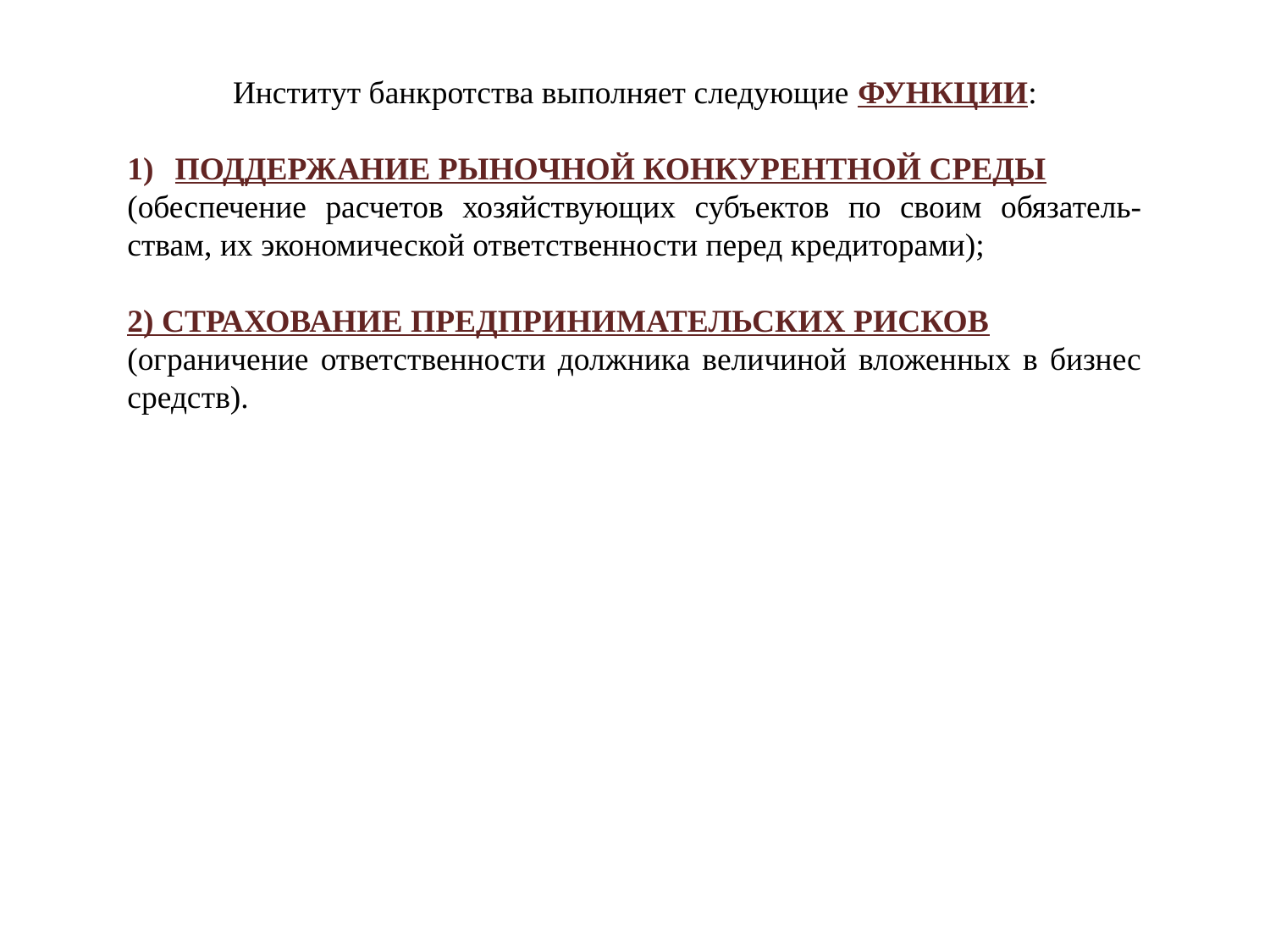

Институт банкротства выполняет следующие функции:

поддержание рыночной конкурентной среды
(обеспечение расчетов хозяйствующих субъектов по своим обязатель-ствам, их экономической ответственности перед кредиторами);

2) страхование предпринимательских рисков
(ограничение ответственности должника величиной вложенных в бизнес средств).